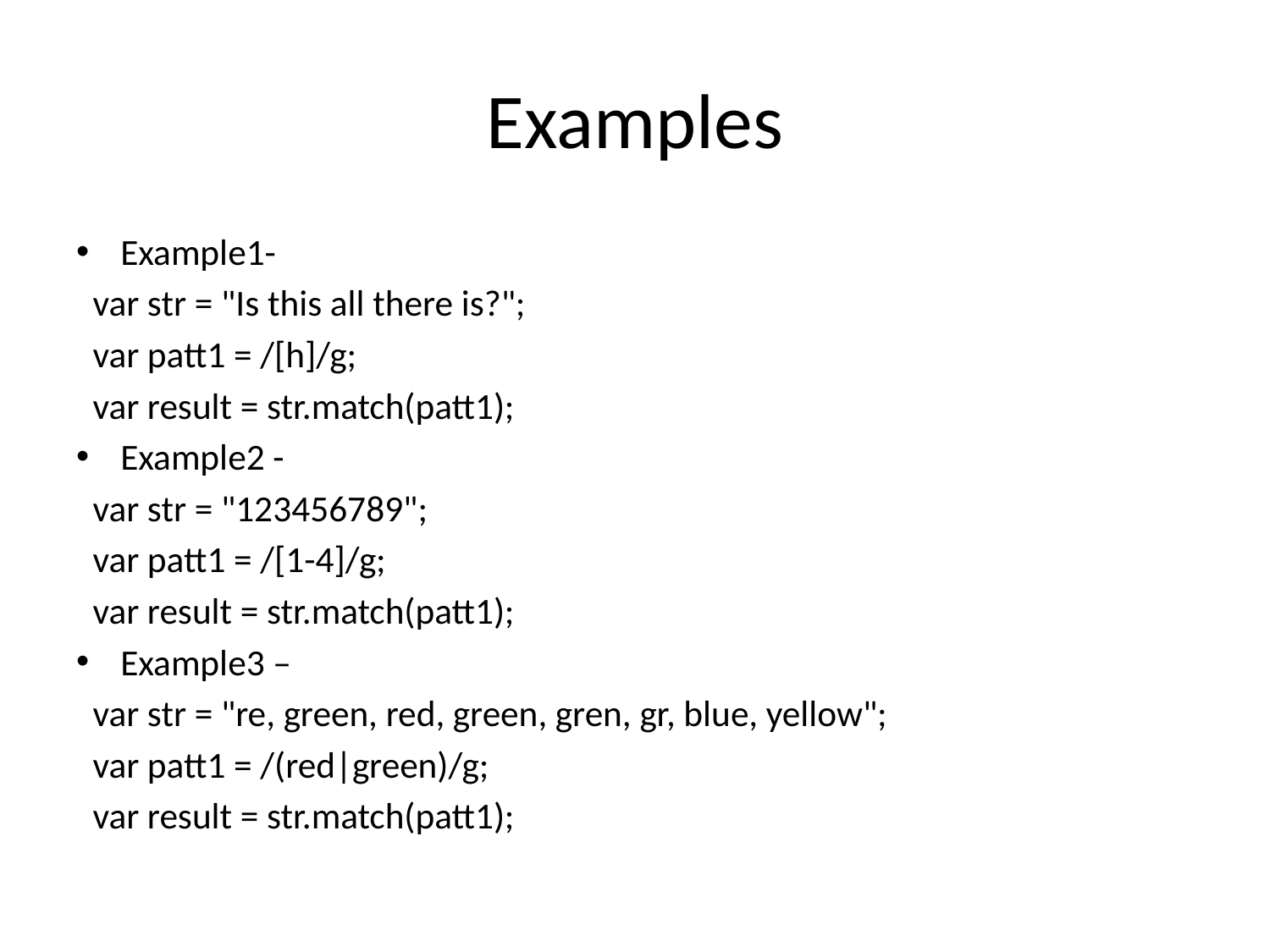

# Examples
Example1-
  var str = "Is this all there is?";
  var patt1 = /[h]/g;
  var result = str.match(patt1);
Example2 -
  var str = "123456789";
  var patt1 = /[1-4]/g;
  var result = str.match(patt1);
Example3 –
  var str = "re, green, red, green, gren, gr, blue, yellow";
  var patt1 = /(red|green)/g;
  var result = str.match(patt1);